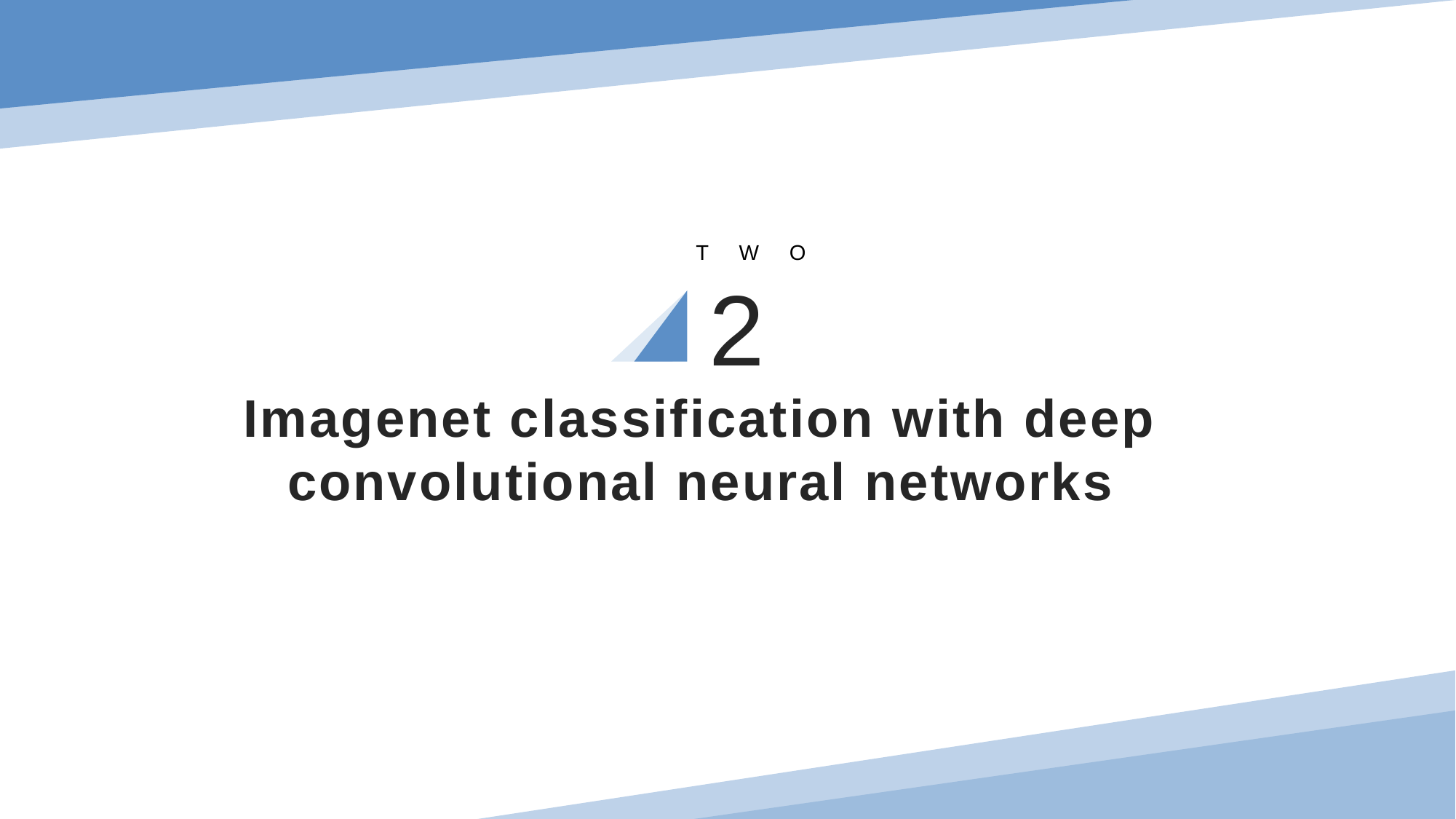

TWO
2
# Imagenet classification with deep convolutional neural networks